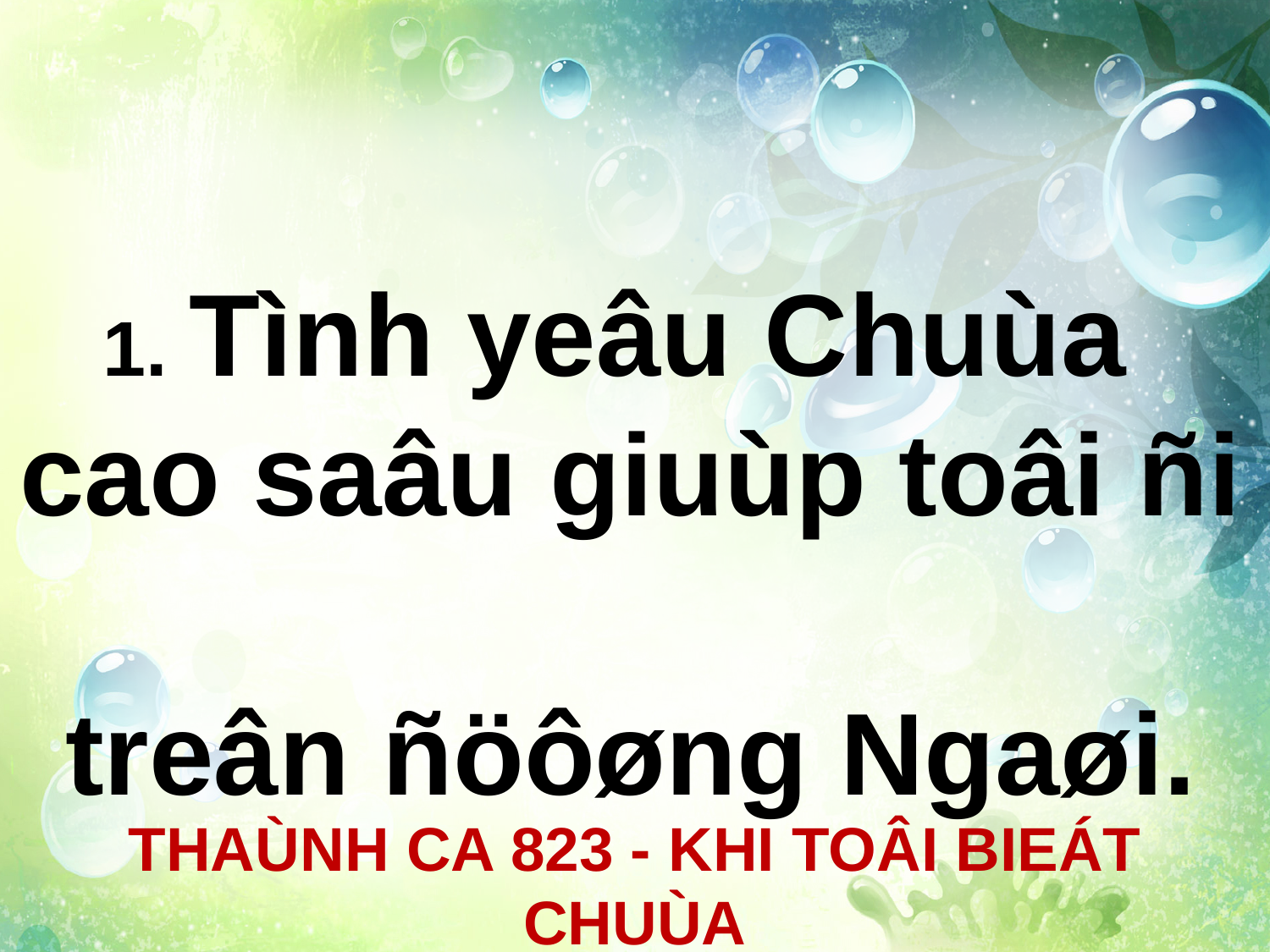

1. Tình yeâu Chuùa
cao saâu giuùp toâi ñi
treân ñöôøng Ngaøi.
THAÙNH CA 823 - KHI TOÂI BIEÁT CHUÙA